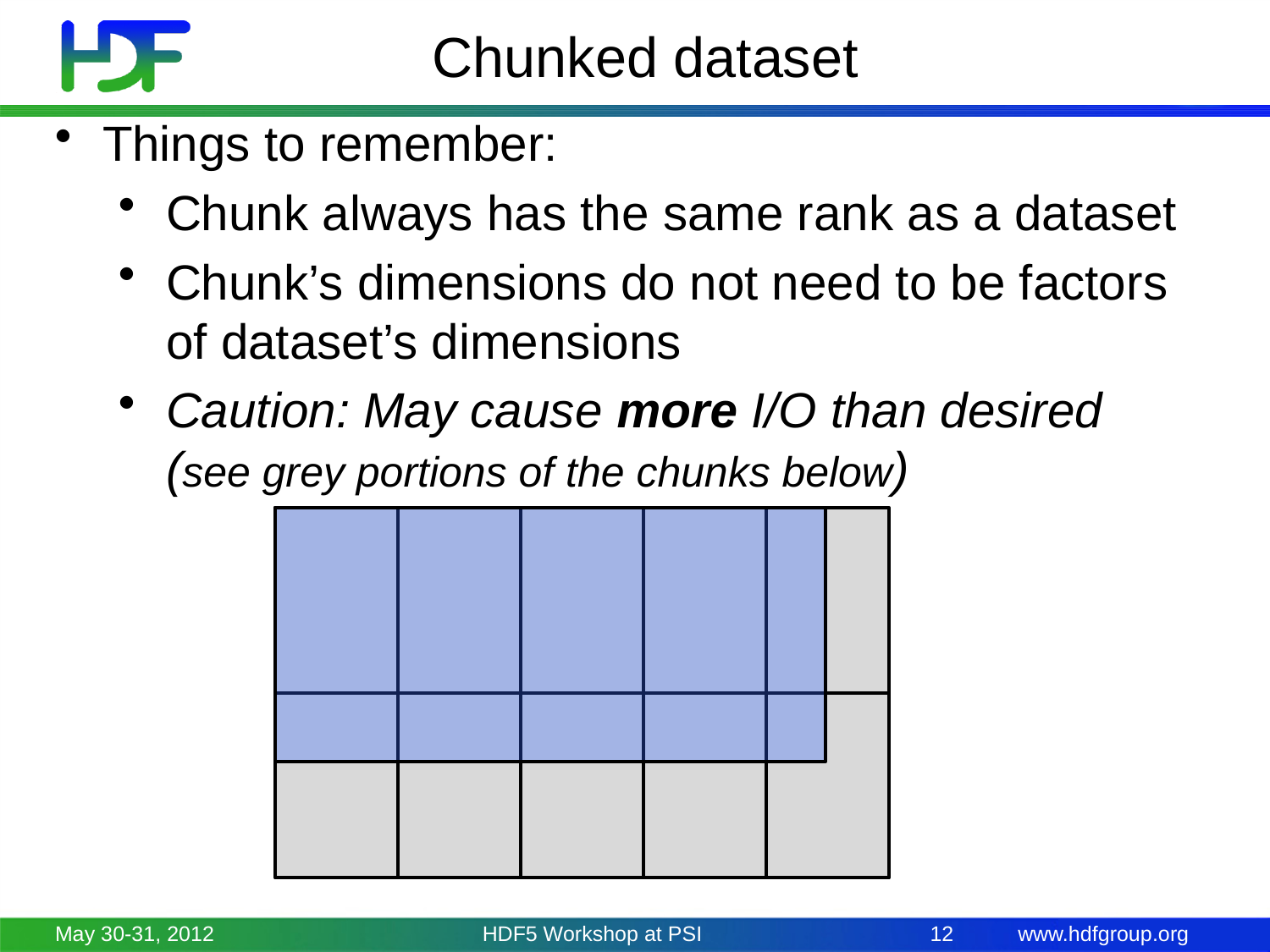

# Chunked dataset
Things to remember:
Chunk always has the same rank as a dataset
Chunk’s dimensions do not need to be factors of dataset’s dimensions
Caution: May cause more I/O than desired (see grey portions of the chunks below)

May 30-31, 2012
HDF5 Workshop at PSI
12